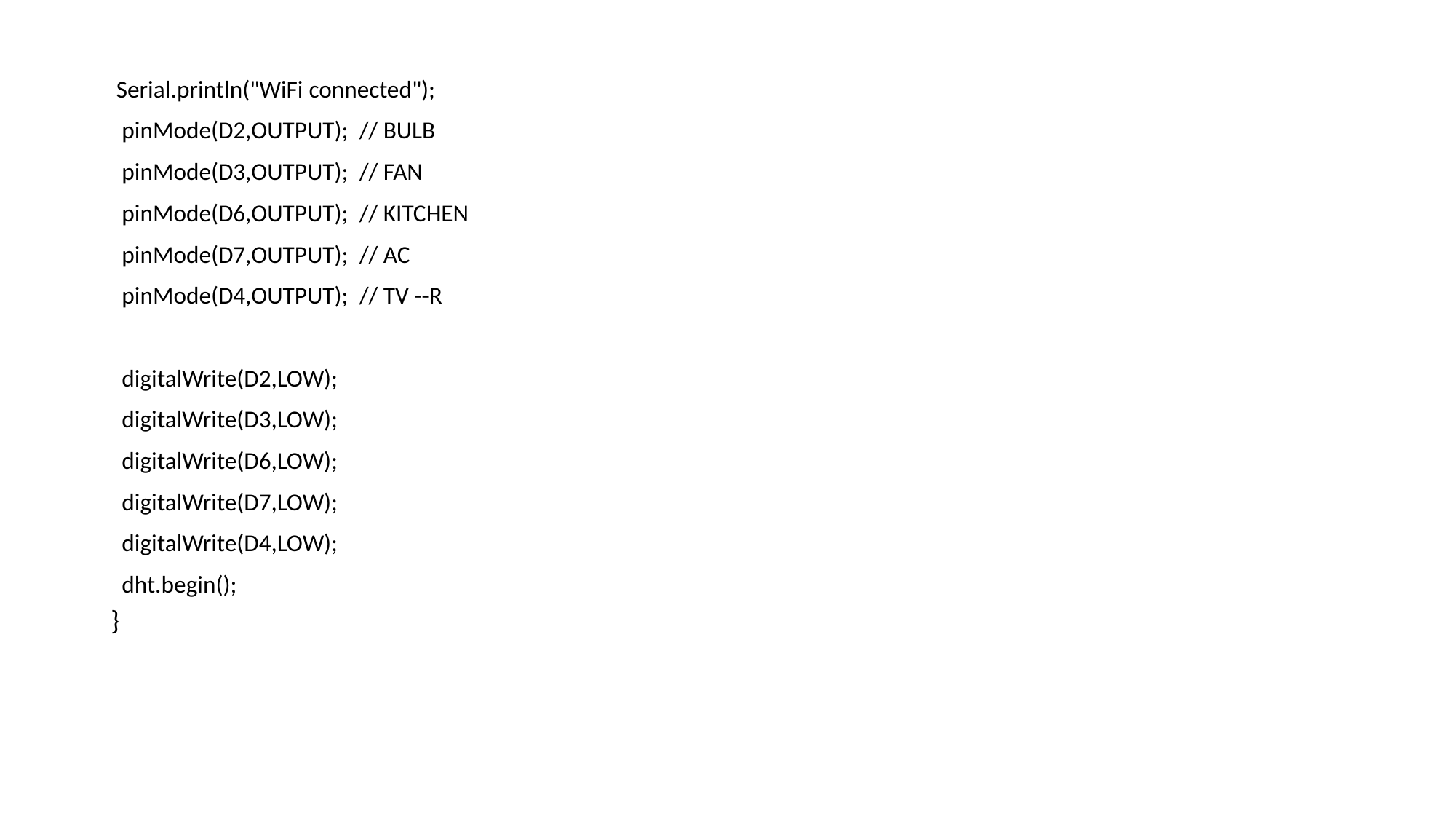

Serial.println("WiFi connected");
  pinMode(D2,OUTPUT);  // BULB
  pinMode(D3,OUTPUT);  // FAN
  pinMode(D6,OUTPUT);  // KITCHEN
  pinMode(D7,OUTPUT);  // AC
  pinMode(D4,OUTPUT);  // TV --R

  digitalWrite(D2,LOW);
  digitalWrite(D3,LOW);
  digitalWrite(D6,LOW);
  digitalWrite(D7,LOW);
  digitalWrite(D4,LOW);
  dht.begin();
}